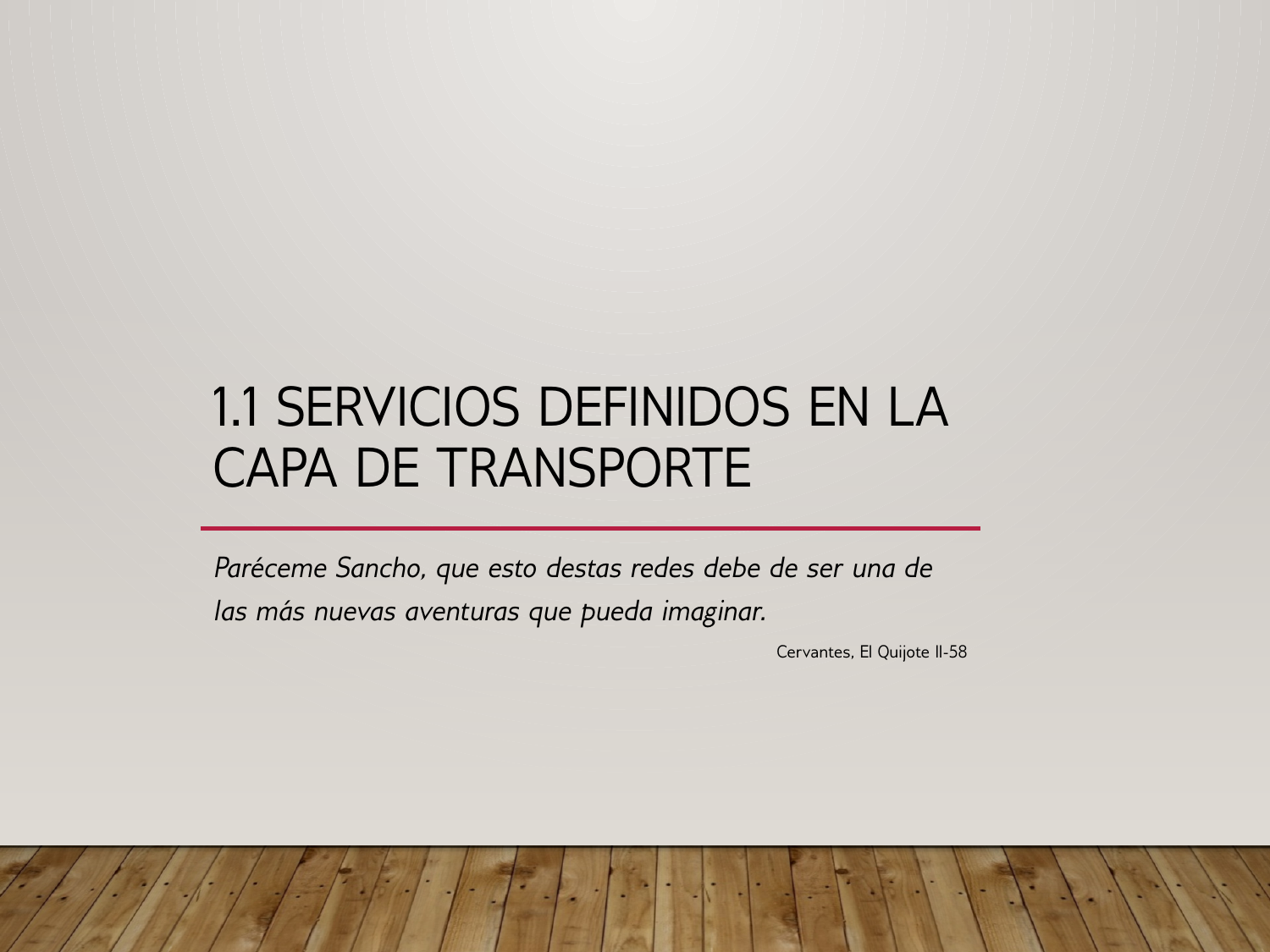

# 1.1 Servicios definidos en la capa de transporte
Paréceme Sancho, que esto destas redes debe de ser una de las más nuevas aventuras que pueda imaginar.
Cervantes, El Quijote II-58